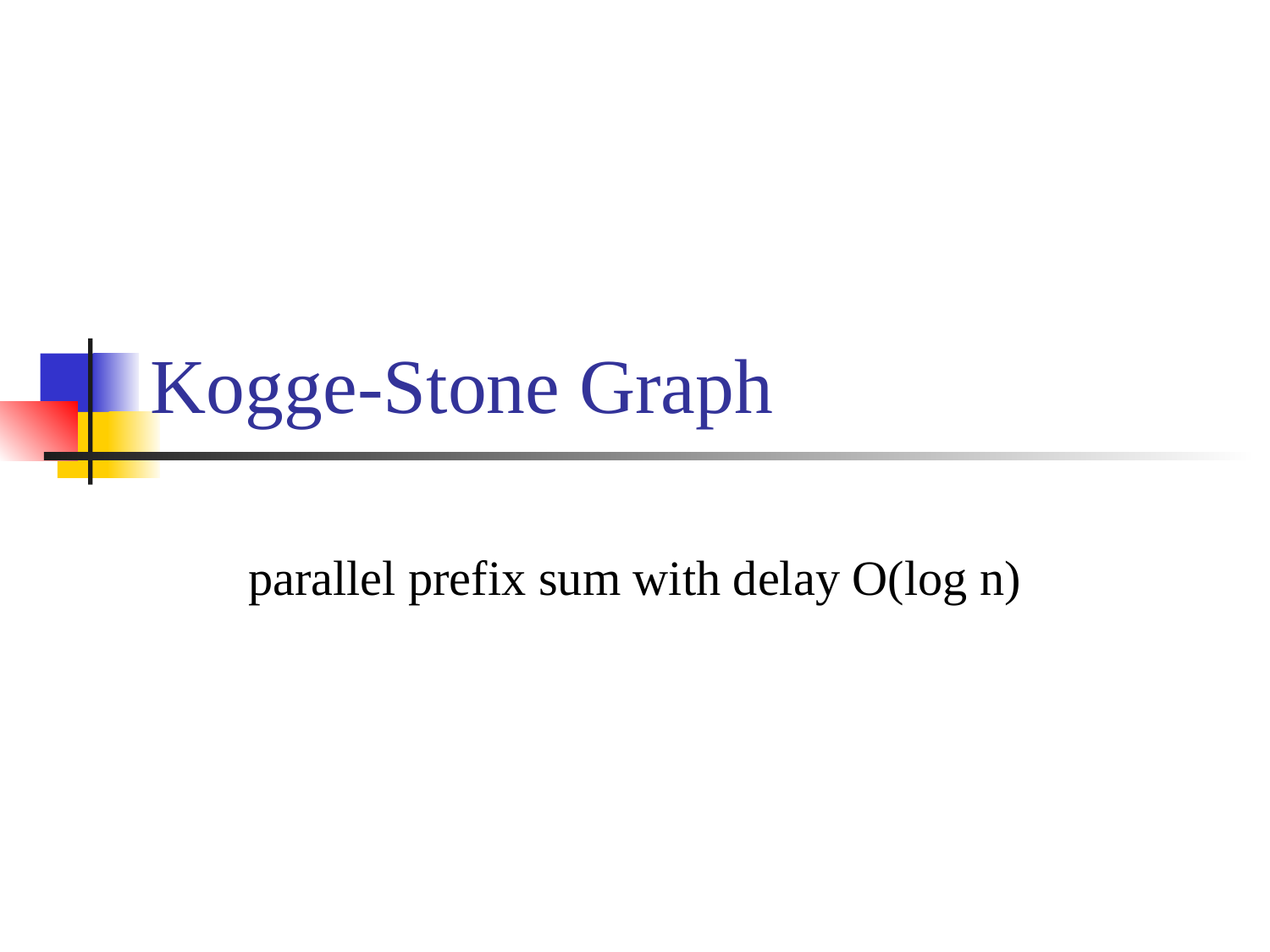

# Kogge-Stone Graph
parallel prefix sum with delay O(log n)